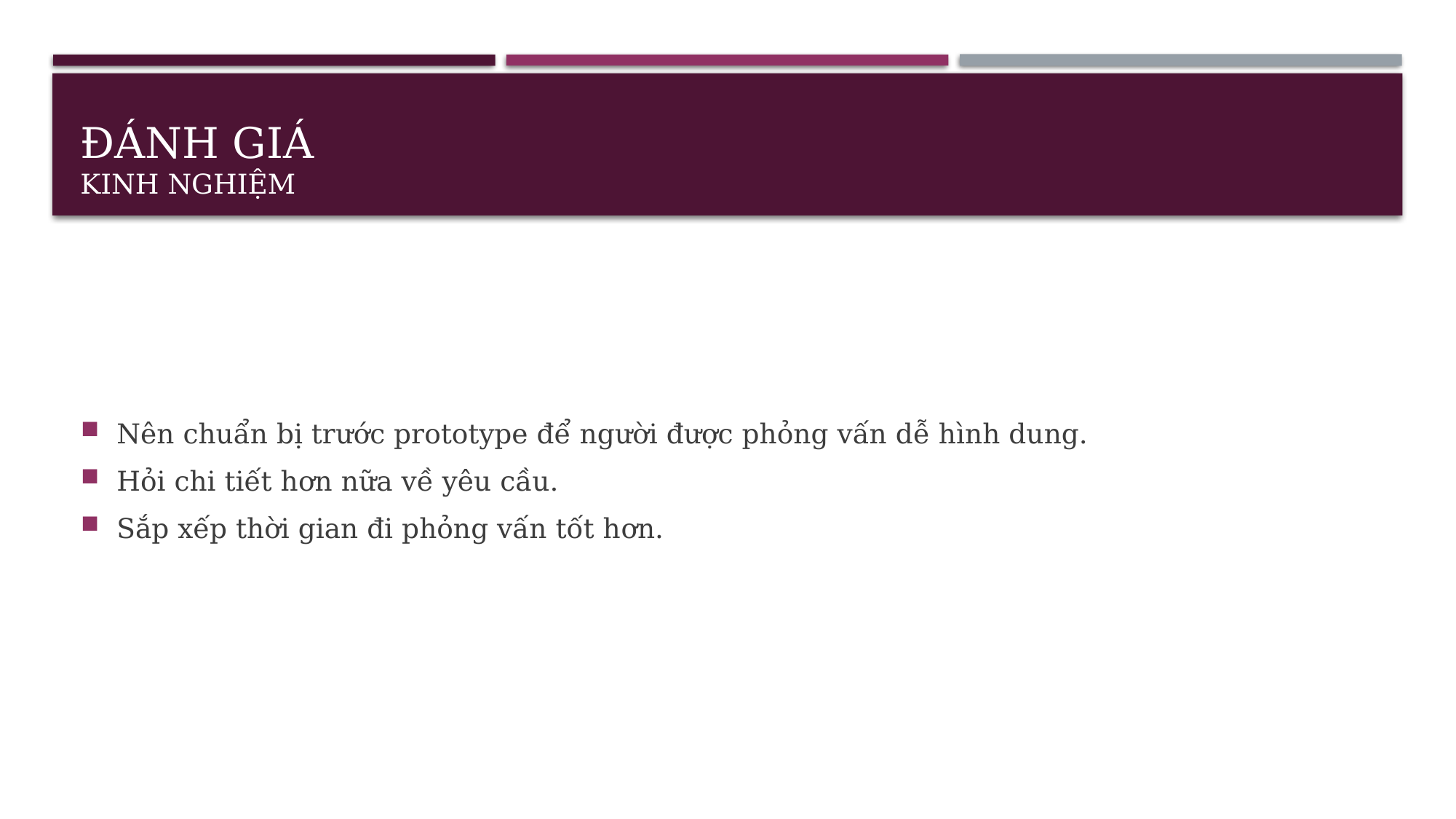

# Đánh giá kinh nghiệm
Nên chuẩn bị trước prototype để người được phỏng vấn dễ hình dung.
Hỏi chi tiết hơn nữa về yêu cầu.
Sắp xếp thời gian đi phỏng vấn tốt hơn.